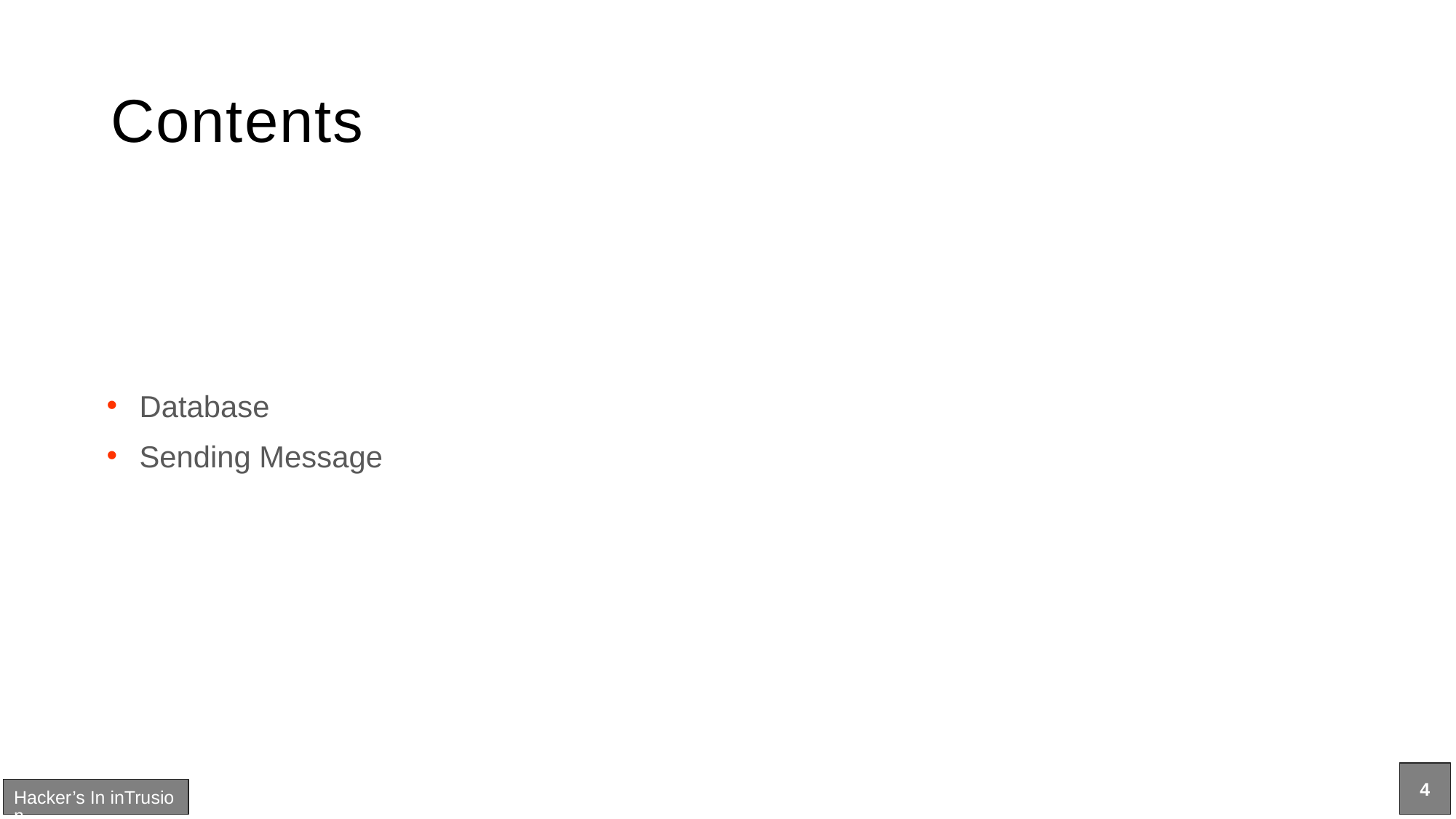

# Contents
Database
Sending Message

4
Hacker’s In inTrusion